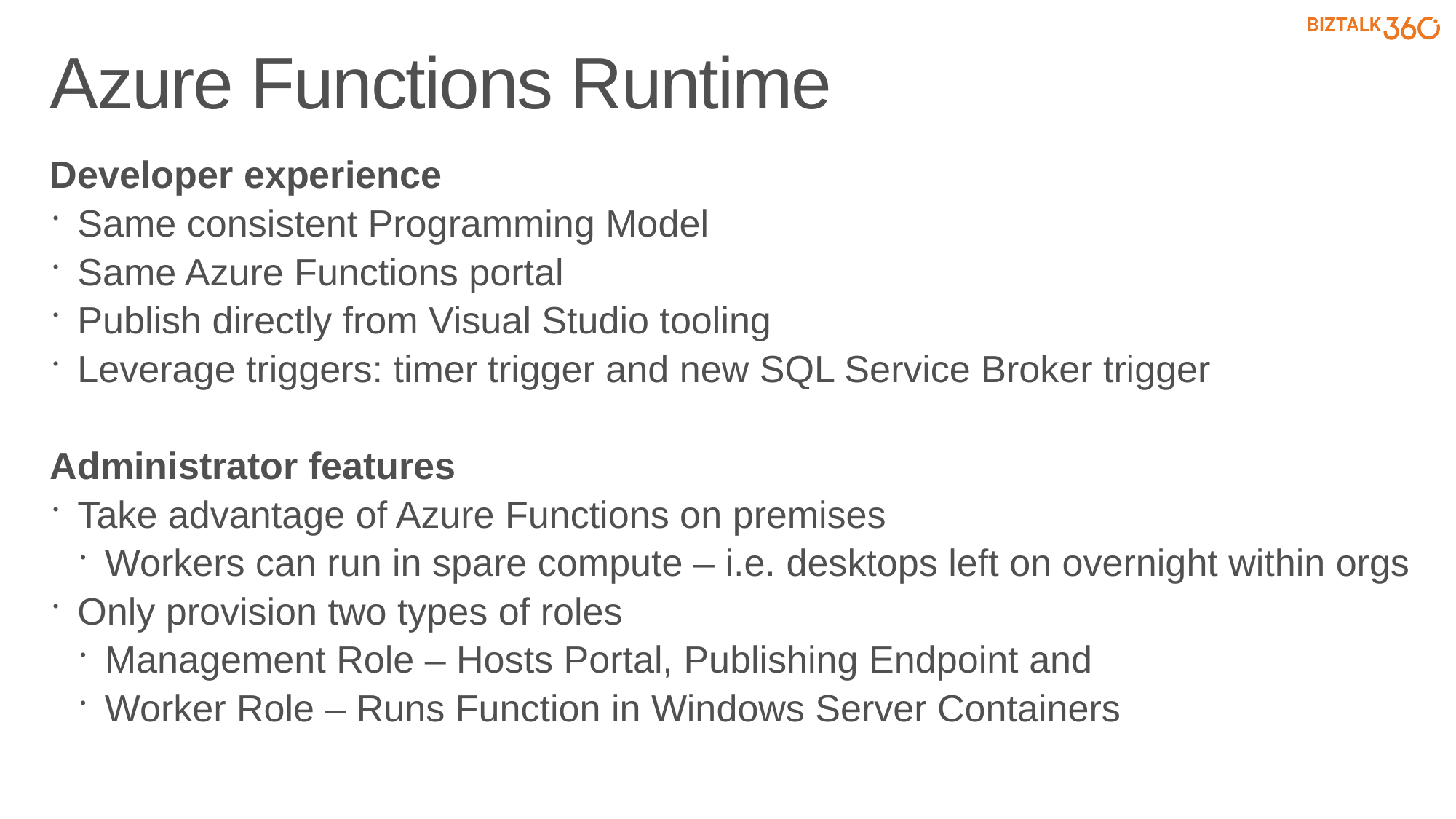

Azure Functions Runtime
Developer experience
Same consistent Programming Model
Same Azure Functions portal
Publish directly from Visual Studio tooling
Leverage triggers: timer trigger and new SQL Service Broker trigger

Administrator features
Take advantage of Azure Functions on premises
Workers can run in spare compute – i.e. desktops left on overnight within orgs
Only provision two types of roles
Management Role – Hosts Portal, Publishing Endpoint and
Worker Role – Runs Function in Windows Server Containers